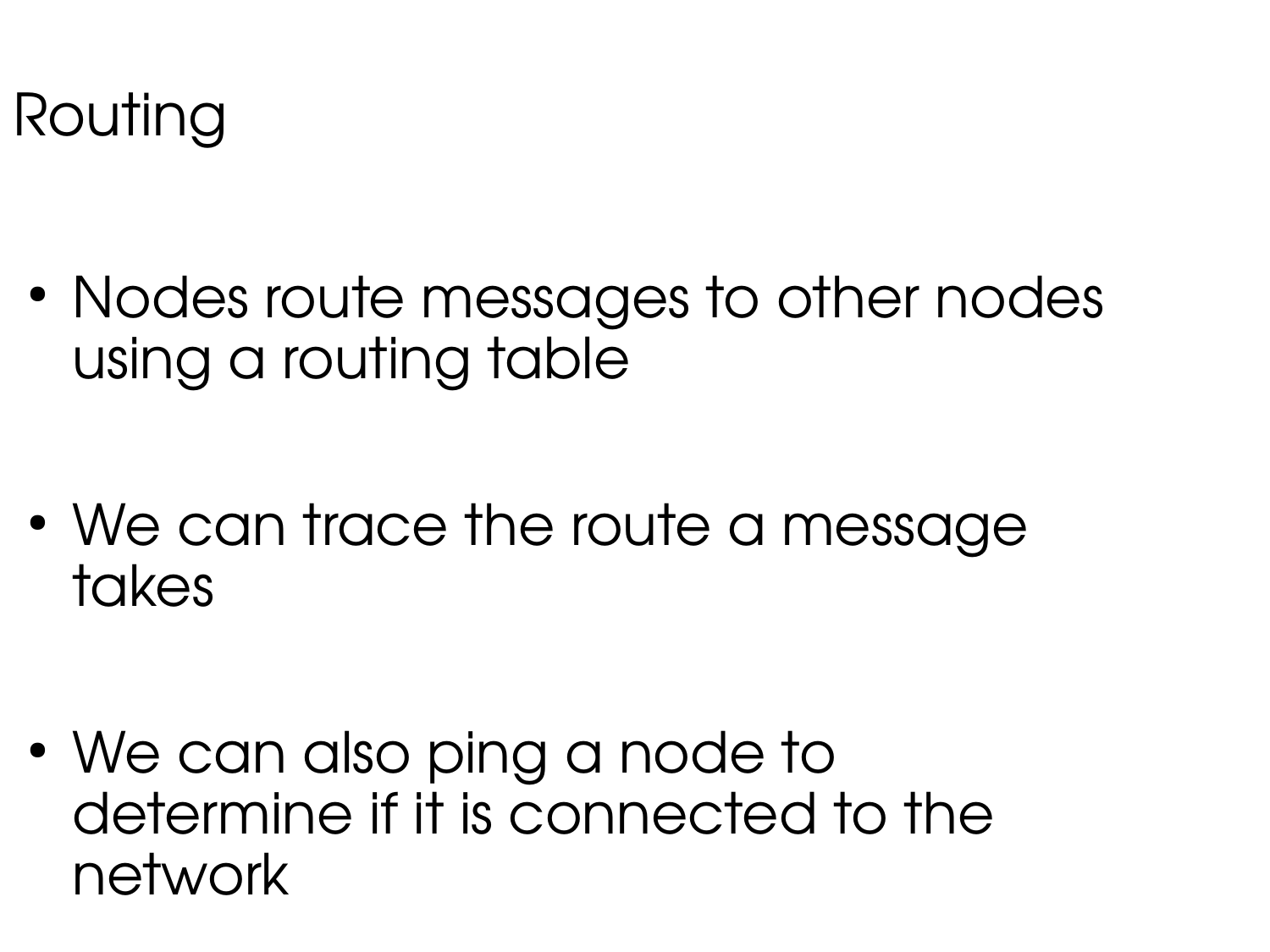

Routing
Nodes route messages to other nodes using a routing table

We can trace the route a message takes

We can also ping a node to determine if it is connected to the network